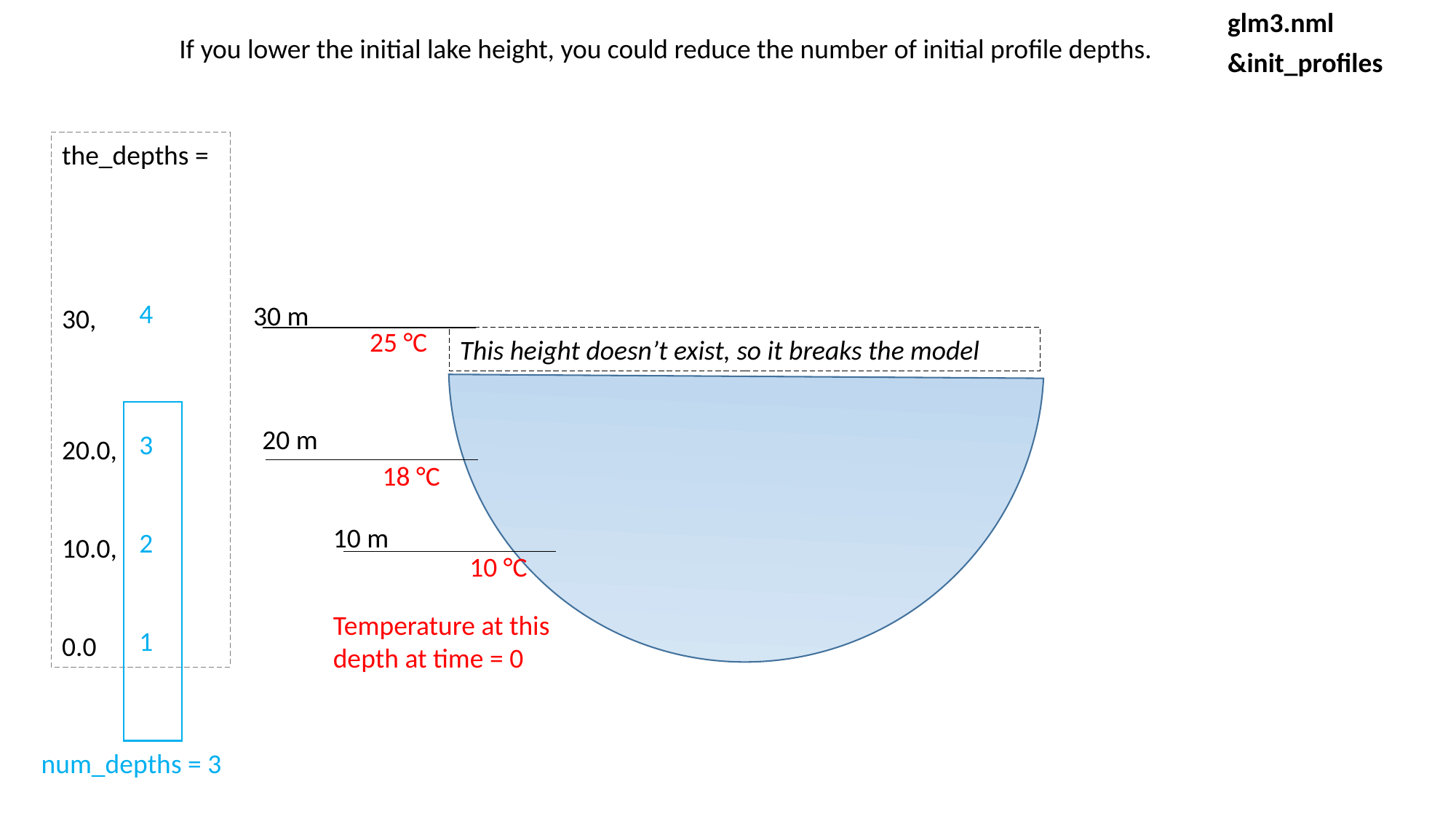

glm3.nml
If you lower the initial lake height, you could reduce the number of initial profile depths.
&init_profiles

the_depths =

30,

20.0,

10.0,

0.0

4

3

2

1
30 m
25 °C
This height doesn’t exist, so it breaks the model

20 m
18 °C
10 m
10 °C
Temperature at this depth at time = 0
num_depths = 3